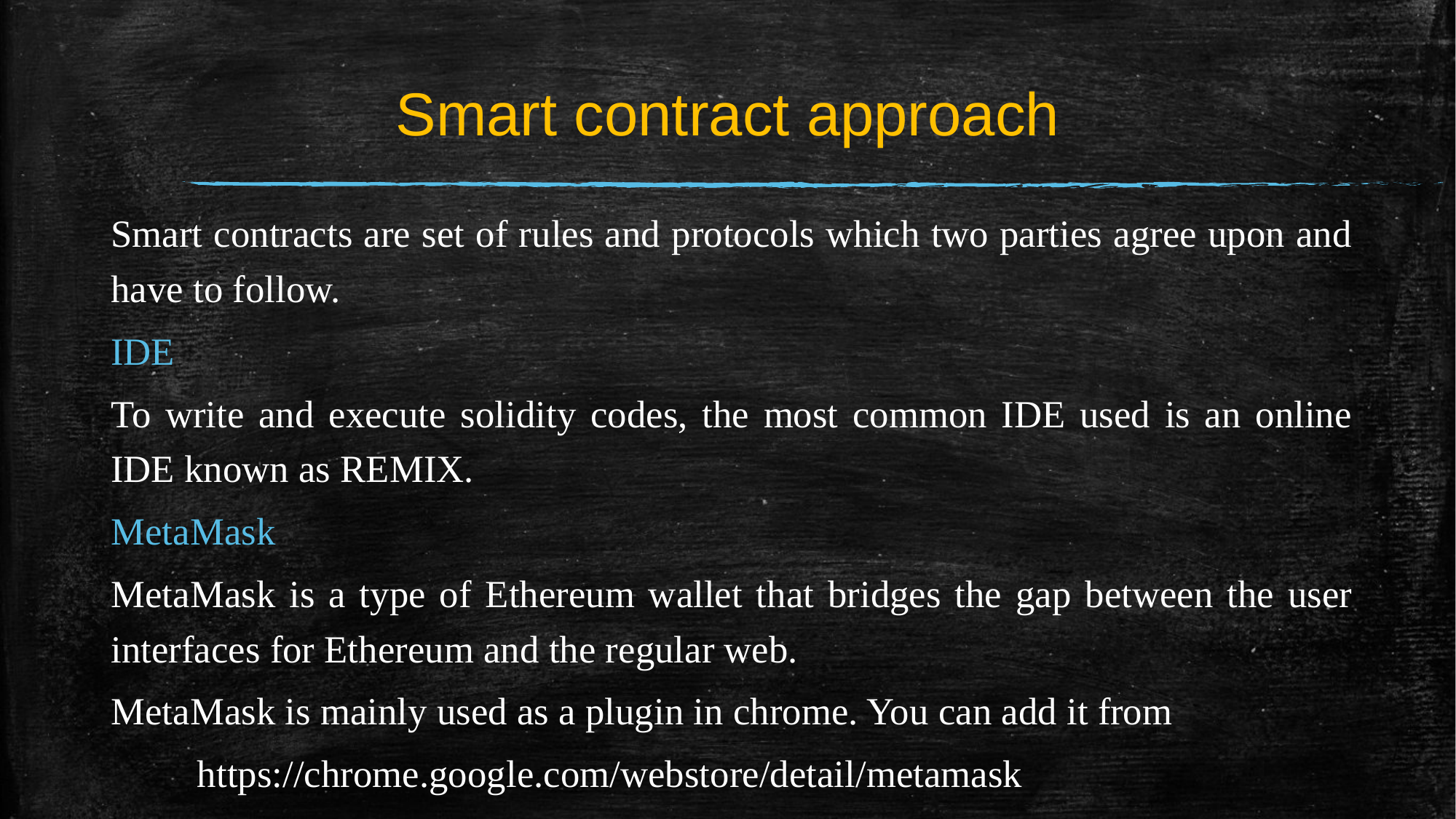

# Smart contract approach
Smart contracts are set of rules and protocols which two parties agree upon and have to follow.
IDE
To write and execute solidity codes, the most common IDE used is an online IDE known as REMIX.
MetaMask
MetaMask is a type of Ethereum wallet that bridges the gap between the user interfaces for Ethereum and the regular web.
MetaMask is mainly used as a plugin in chrome. You can add it from
	https://chrome.google.com/webstore/detail/metamask